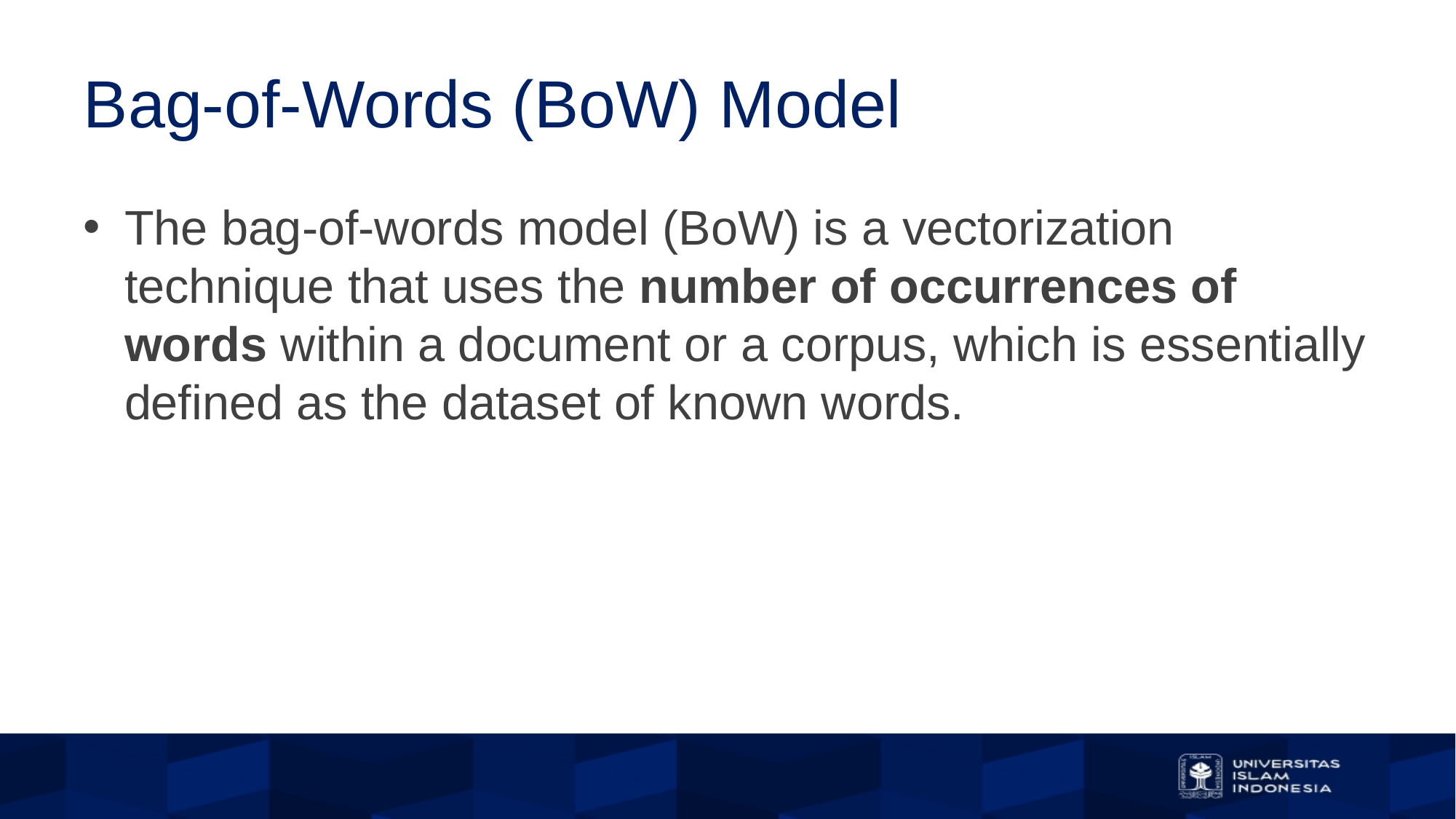

# Bag-of-Words (BoW) Model
The bag-of-words model (BoW) is a vectorization technique that uses the number of occurrences of words within a document or a corpus, which is essentially defined as the dataset of known words.